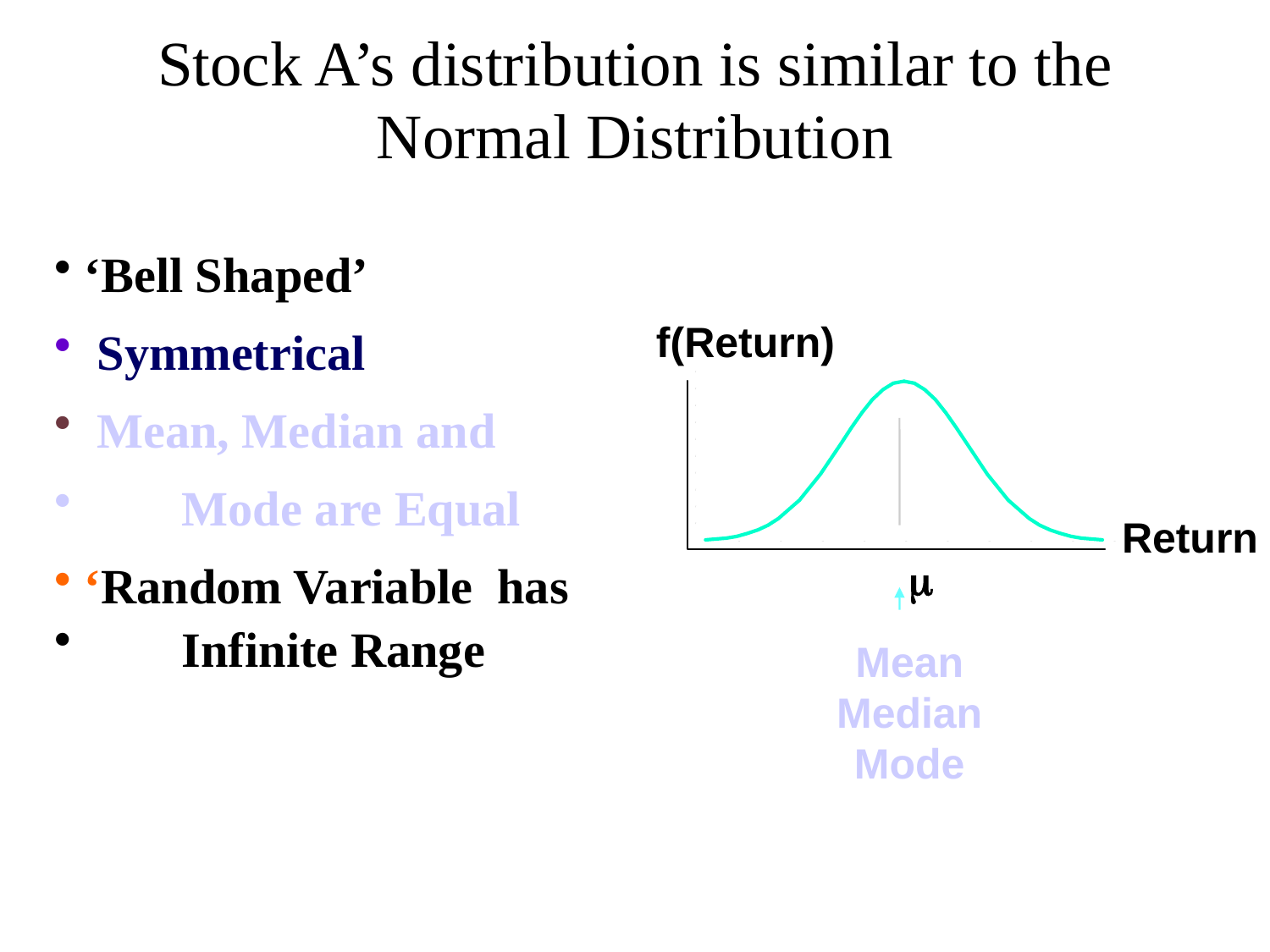

# Stock A’s distribution is similar to the Normal Distribution
 ‘Bell Shaped’
  Symmetrical
  Mean, Median and
	Mode are Equal
 ‘Random Variable  has
	Infinite Range
f(Return)

Return

μ

Mean Median Mode